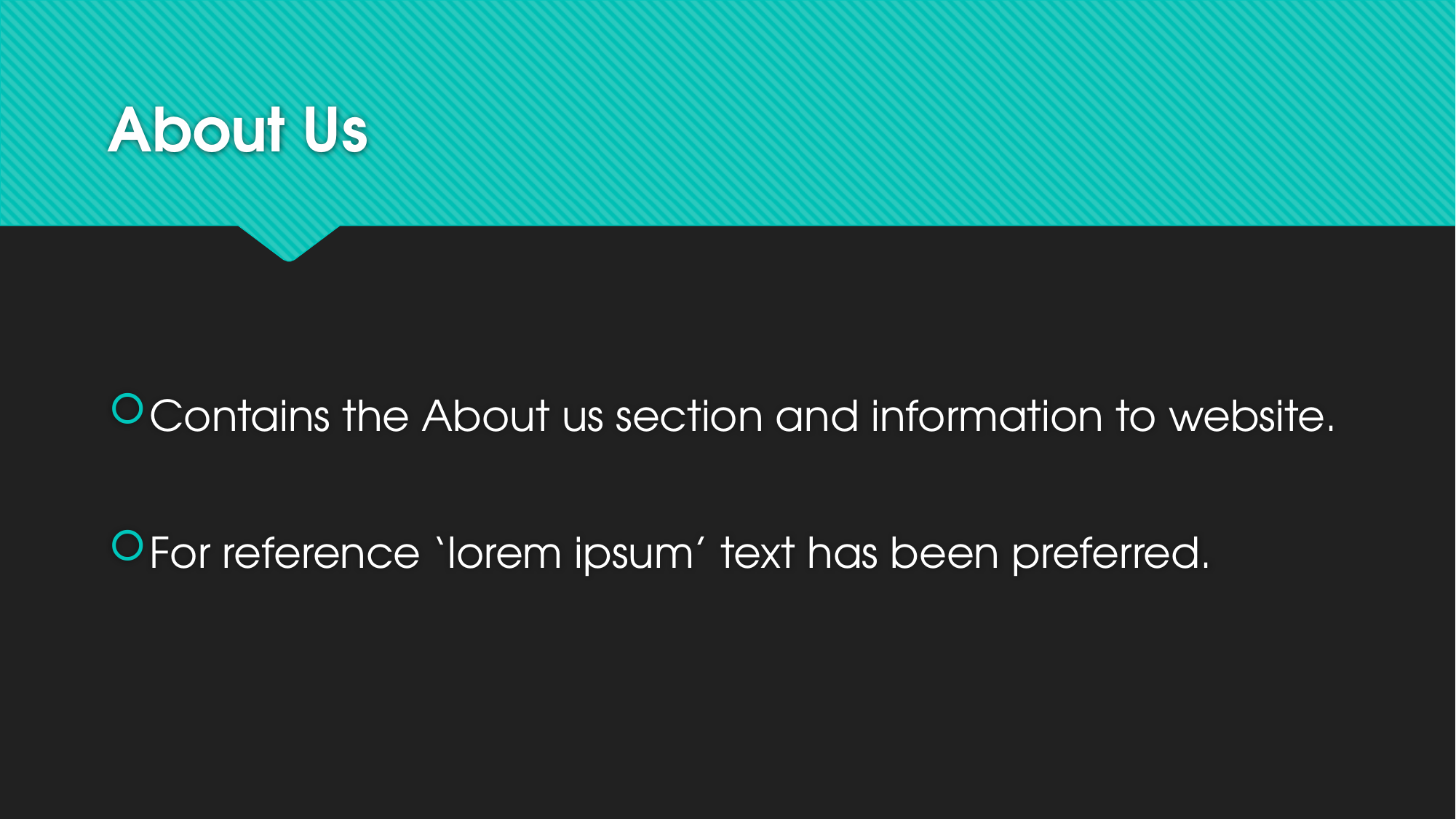

# About Us
Contains the About us section and information to website.

For reference ‘lorem ipsum’ text has been preferred.